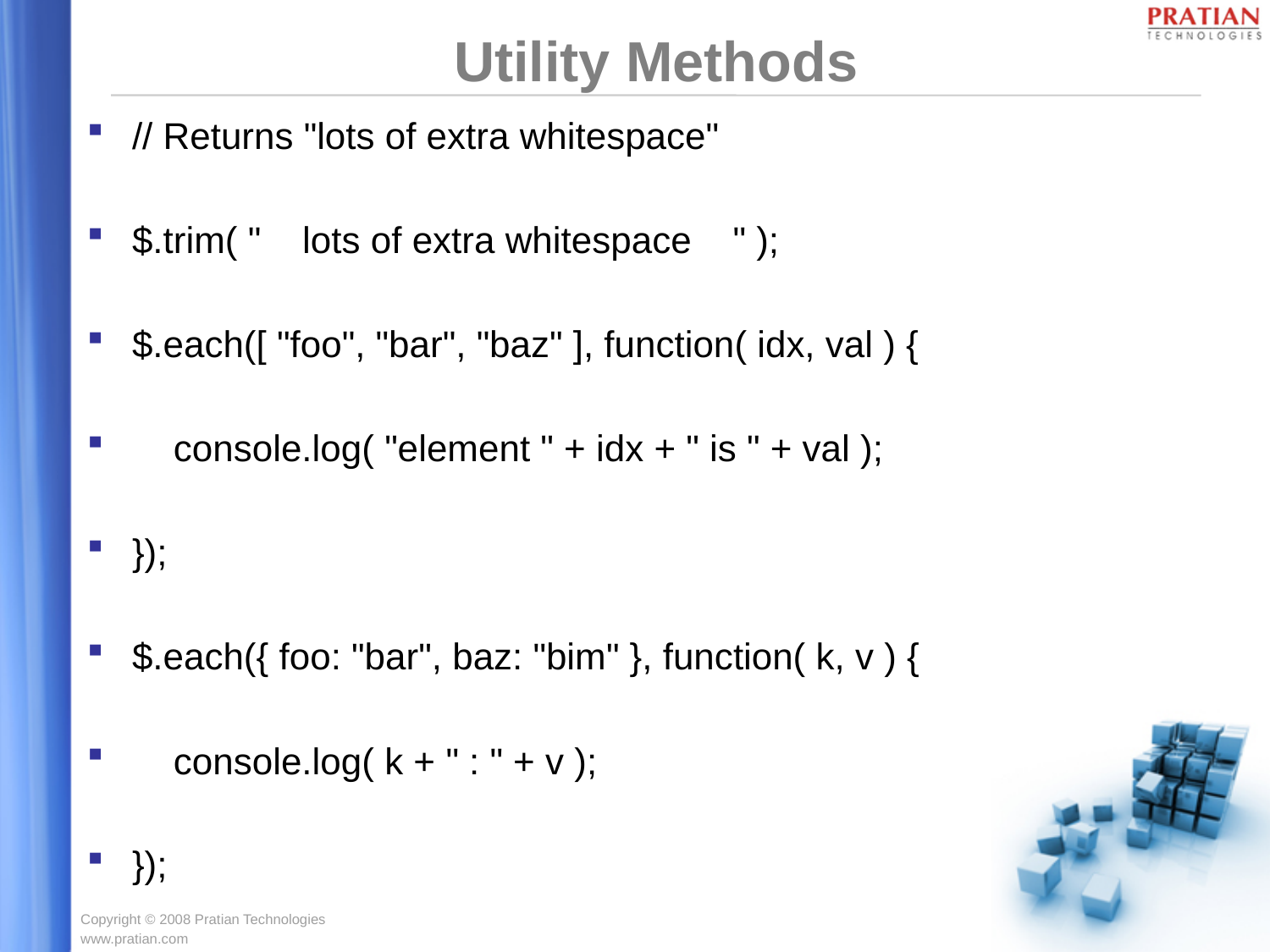

# Utility Methods
// Returns "lots of extra whitespace"

$.trim( "    lots of extra whitespace    " );

$.each([ "foo", "bar", "baz" ], function( idx, val ) {

    console.log( "element " + idx + " is " + val );

});

$.each({ foo: "bar", baz: "bim" }, function( k, v ) {

    console.log( k + " : " + v );

});